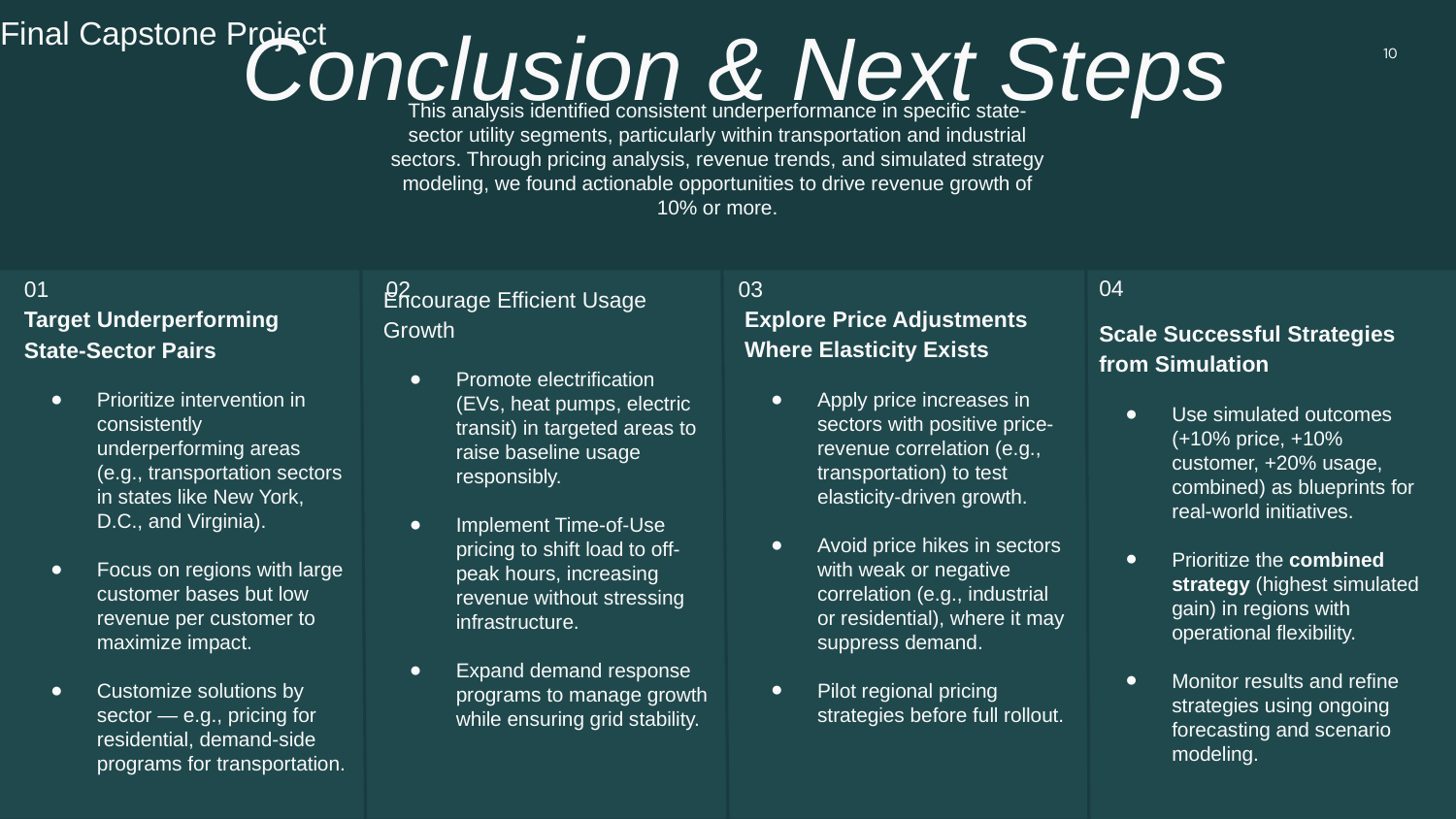

# Conclusion & Next Steps
Final Capstone Project
10
This analysis identified consistent underperformance in specific state-sector utility segments, particularly within transportation and industrial sectors. Through pricing analysis, revenue trends, and simulated strategy modeling, we found actionable opportunities to drive revenue growth of 10% or more.
Encourage Efficient Usage Growth
Promote electrification (EVs, heat pumps, electric transit) in targeted areas to raise baseline usage responsibly.
Implement Time-of-Use pricing to shift load to off-peak hours, increasing revenue without stressing infrastructure.
Expand demand response programs to manage growth while ensuring grid stability.

04
01
02
03
Explore Price Adjustments Where Elasticity Exists
Apply price increases in sectors with positive price-revenue correlation (e.g., transportation) to test elasticity-driven growth.
Avoid price hikes in sectors with weak or negative correlation (e.g., industrial or residential), where it may suppress demand.
Pilot regional pricing strategies before full rollout.

Scale Successful Strategies from Simulation
Use simulated outcomes (+10% price, +10% customer, +20% usage, combined) as blueprints for real-world initiatives.
Prioritize the combined strategy (highest simulated gain) in regions with operational flexibility.
Monitor results and refine strategies using ongoing forecasting and scenario modeling.

Target Underperforming State-Sector Pairs
Prioritize intervention in consistently underperforming areas (e.g., transportation sectors in states like New York, D.C., and Virginia).
Focus on regions with large customer bases but low revenue per customer to maximize impact.
Customize solutions by sector — e.g., pricing for residential, demand-side programs for transportation.